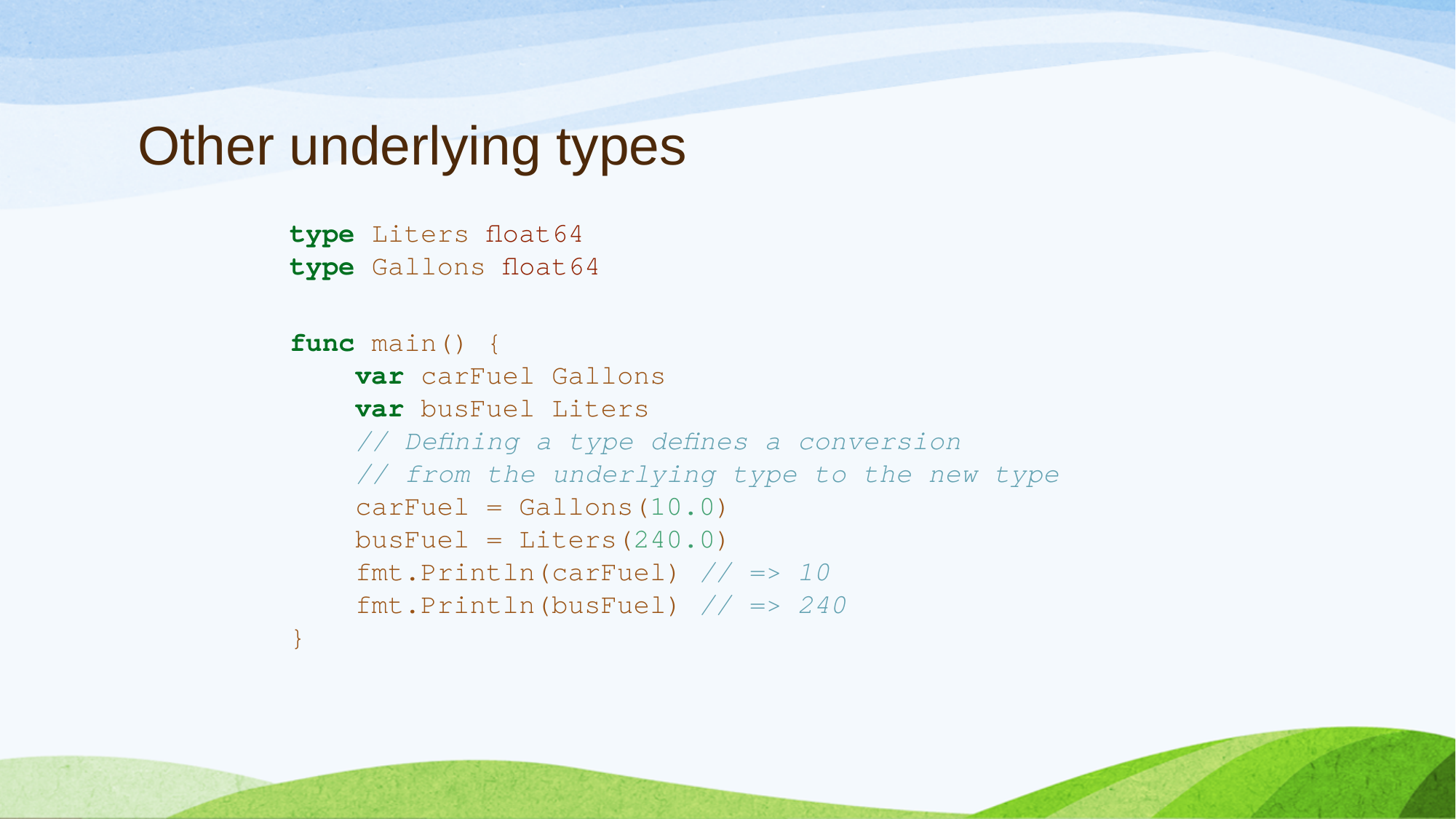

# Other underlying types
type Liters float64
type Gallons float64
func main() {
    var carFuel Gallons
    var busFuel Liters
    // Defining a type defines a conversion
    // from the underlying type to the new type
    carFuel = Gallons(10.0)
    busFuel = Liters(240.0)
    fmt.Println(carFuel) // => 10
    fmt.Println(busFuel) // => 240
}